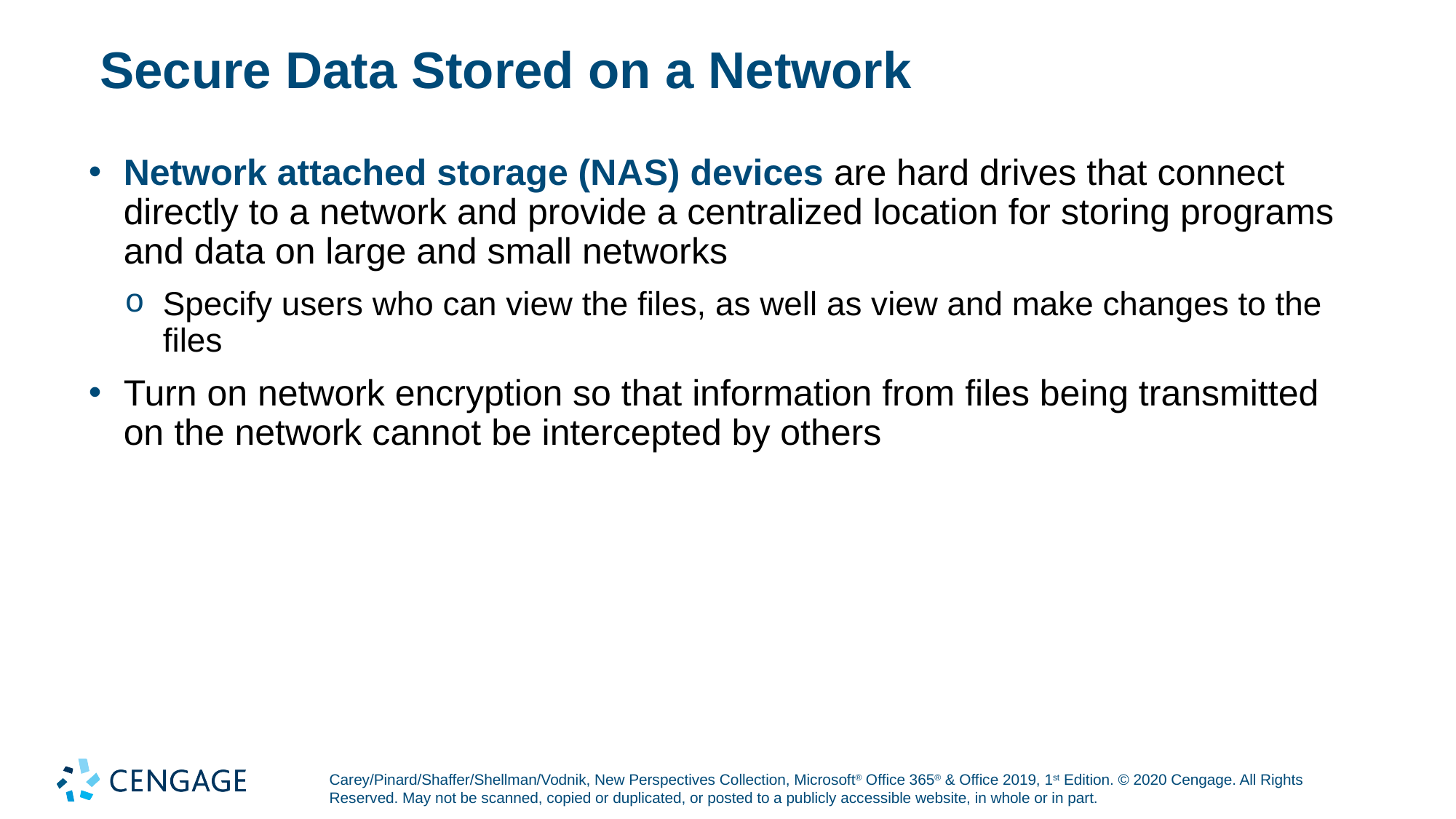

# Secure Data Stored on a Network
Network attached storage (N A S) devices are hard drives that connect directly to a network and provide a centralized location for storing programs and data on large and small networks
Specify users who can view the files, as well as view and make changes to the files
Turn on network encryption so that information from files being transmitted on the network cannot be intercepted by others